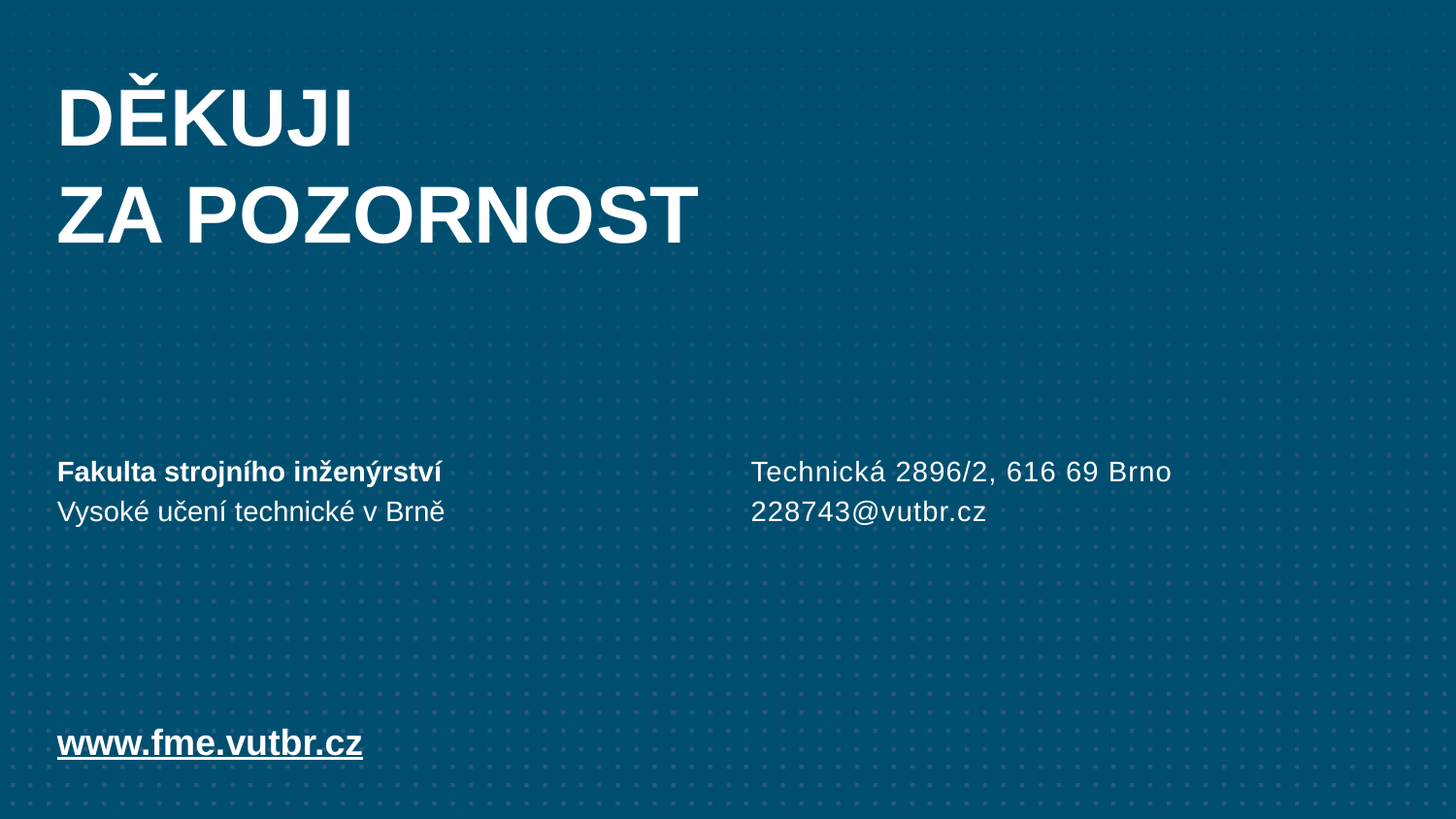

# Děkuji za pozornost
Fakulta strojního inženýrství
Vysoké učení technické v Brně
Technická 2896/2, 616 69 Brno
228743@vutbr.cz
www.fme.vutbr.cz